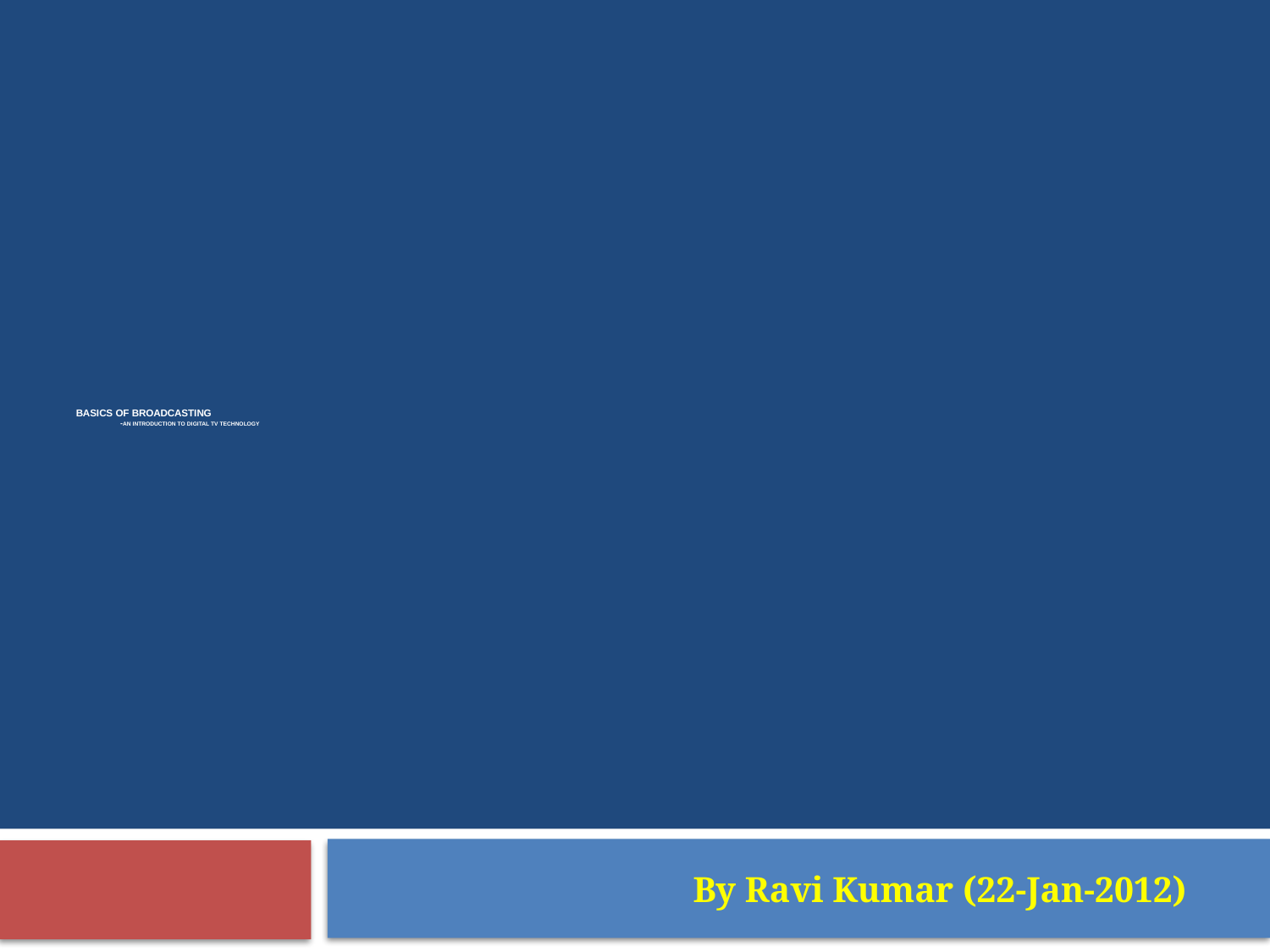

# Basics of broadcasting -an Introduction to digital TV Technology
                                  By Ravi Kumar (22-Jan-2012)